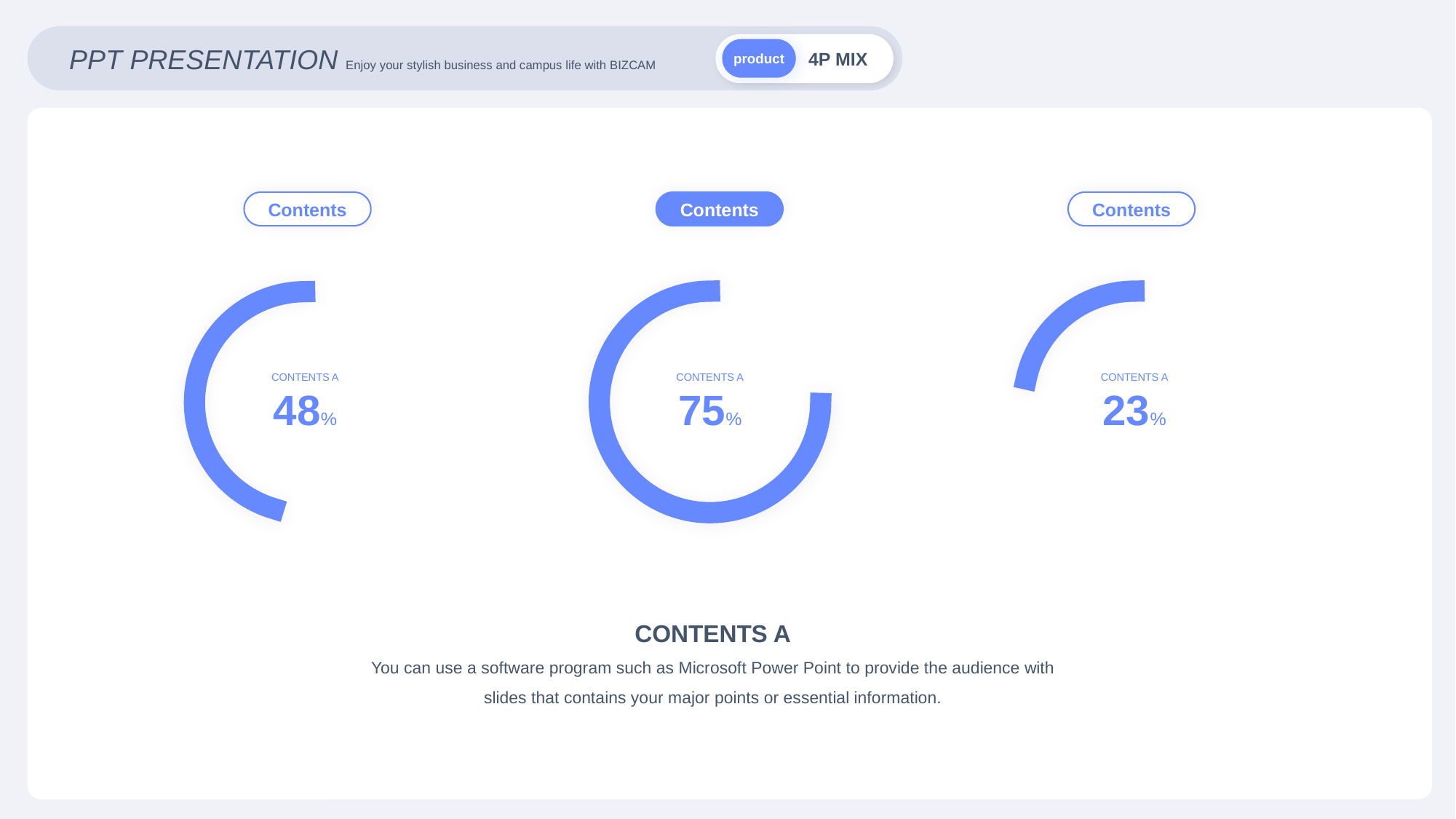

PPT PRESENTATION Enjoy your stylish business and campus life with BIZCAM
4P MIX
product

Contents
Contents
Contents
CONTENTS A
75%
CONTENTS A
23%
CONTENTS A
48%

CONTENTS A
You can use a software program such as Microsoft Power Point to provide the audience with slides that contains your major points or essential information.